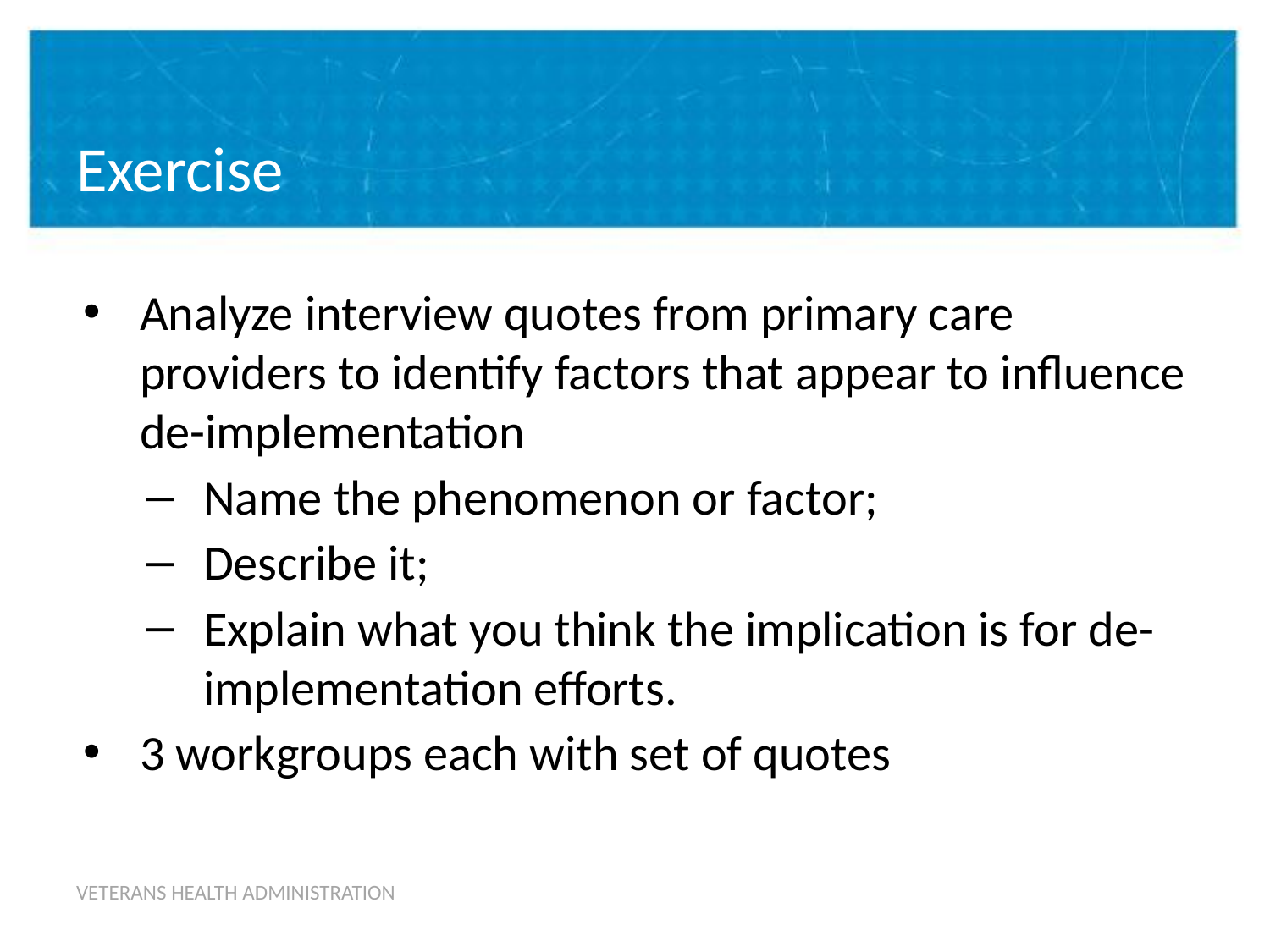

# Exercise
Analyze interview quotes from primary care providers to identify factors that appear to influence de-implementation
Name the phenomenon or factor;
Describe it;
Explain what you think the implication is for de-implementation efforts.
3 workgroups each with set of quotes